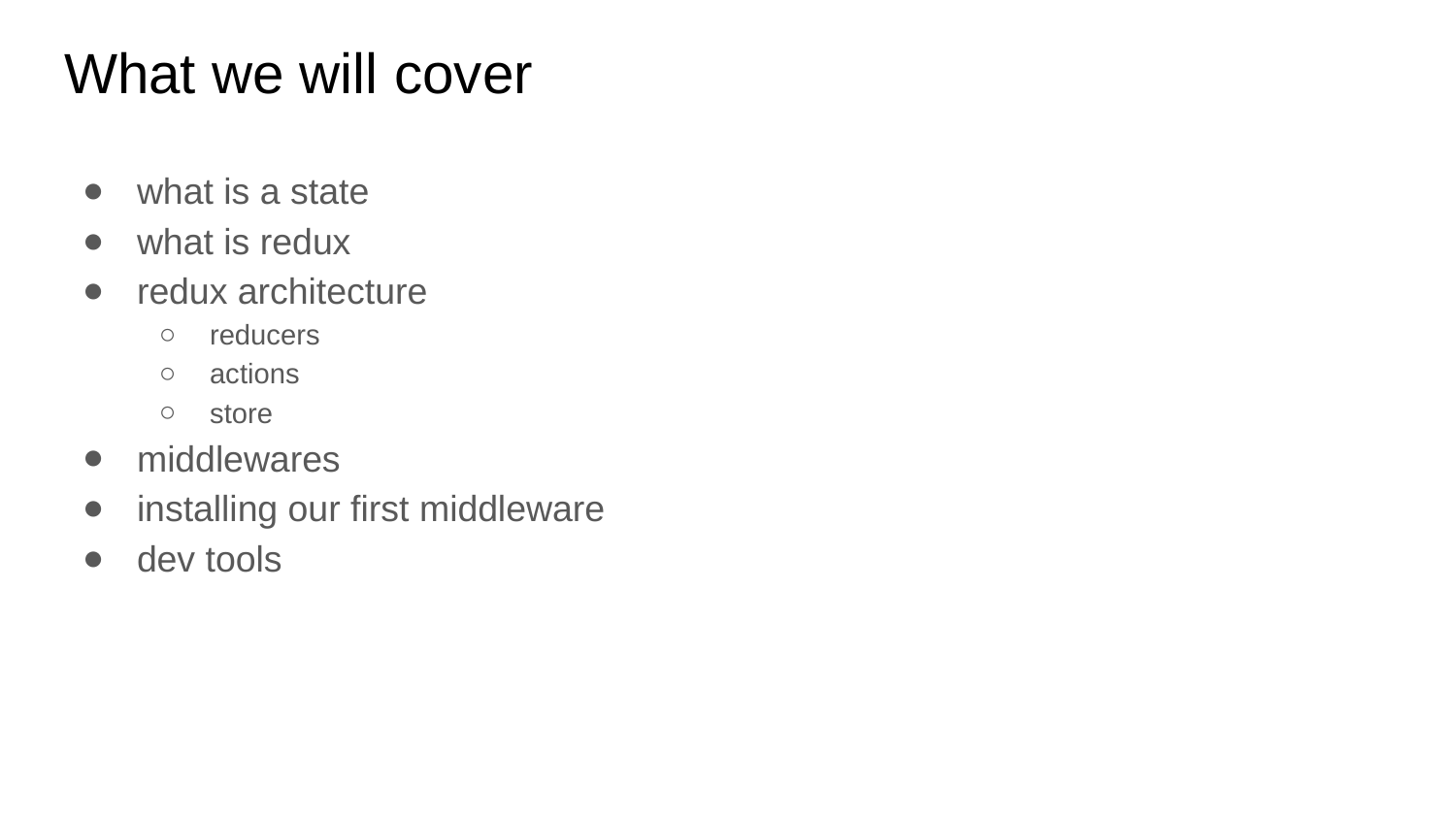

# What we will cover
what is a state
what is redux
redux architecture
reducers
actions
store
middlewares
installing our first middleware
dev tools